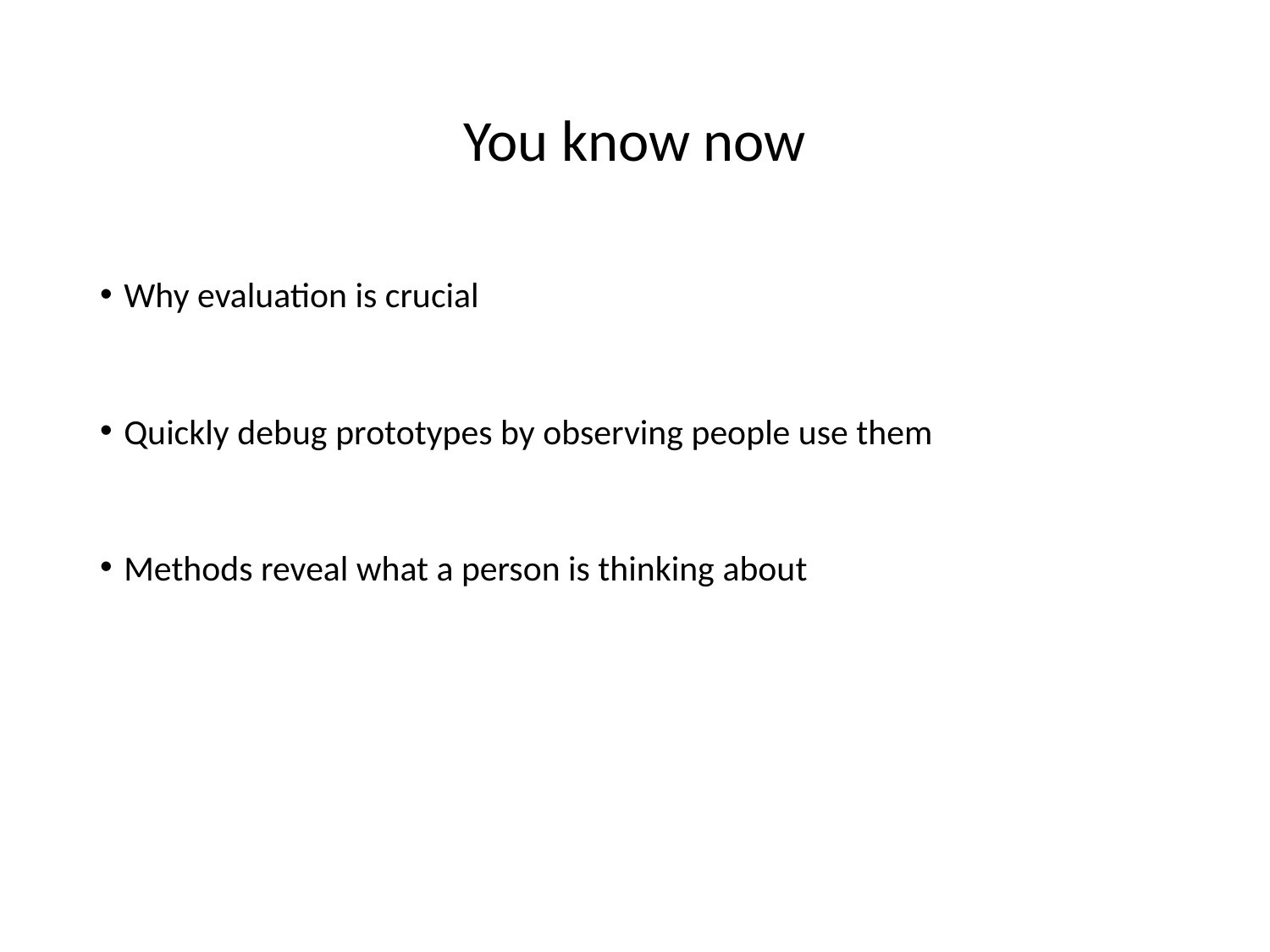

# You know now
Why evaluation is crucial

Quickly debug prototypes by observing people use them

Methods reveal what a person is thinking about